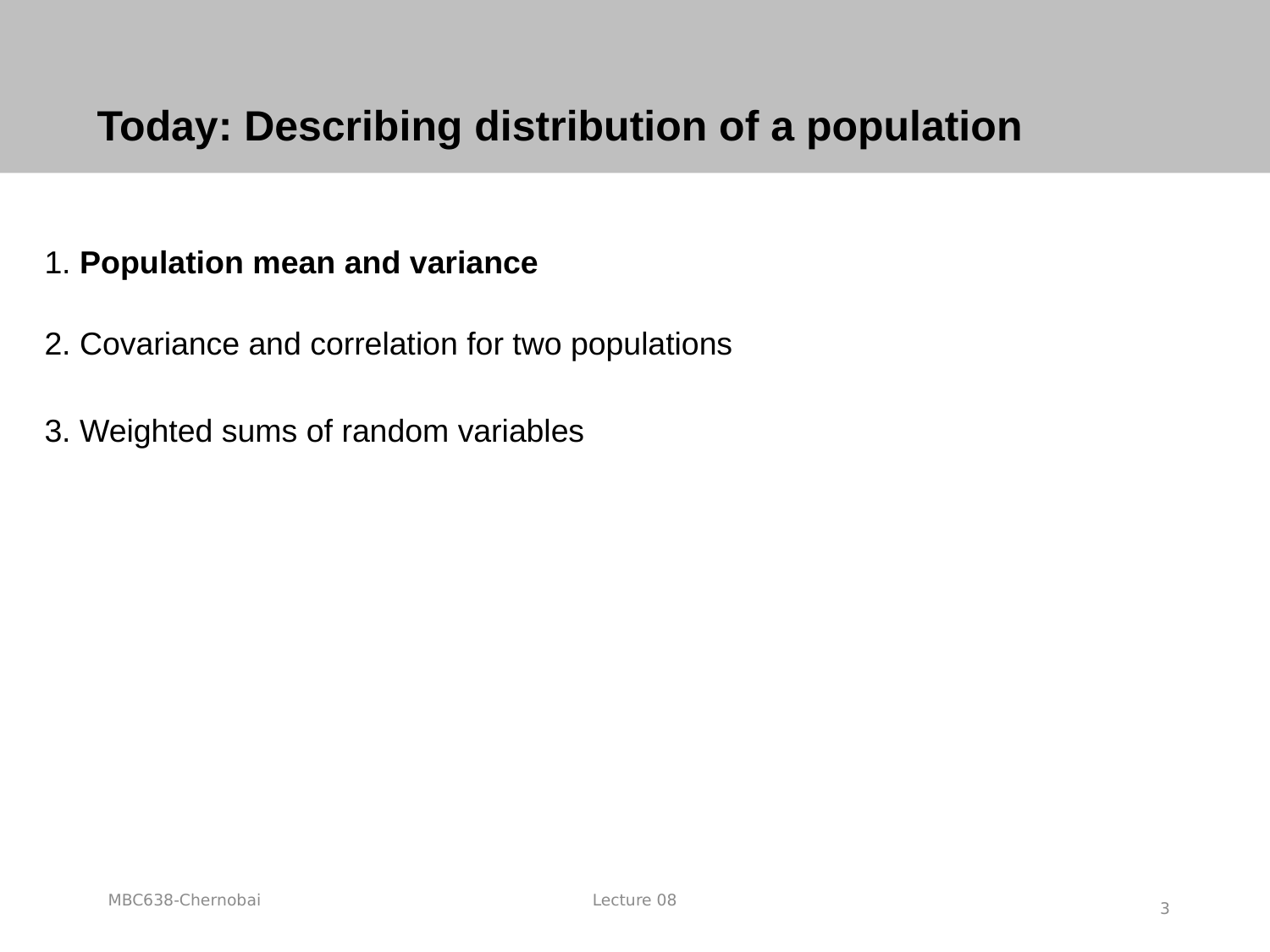

# Today: Describing distribution of a population
1. Population mean and variance

2. Covariance and correlation for two populations

3. Weighted sums of random variables

MBC638-Chernobai
Lecture 08
3